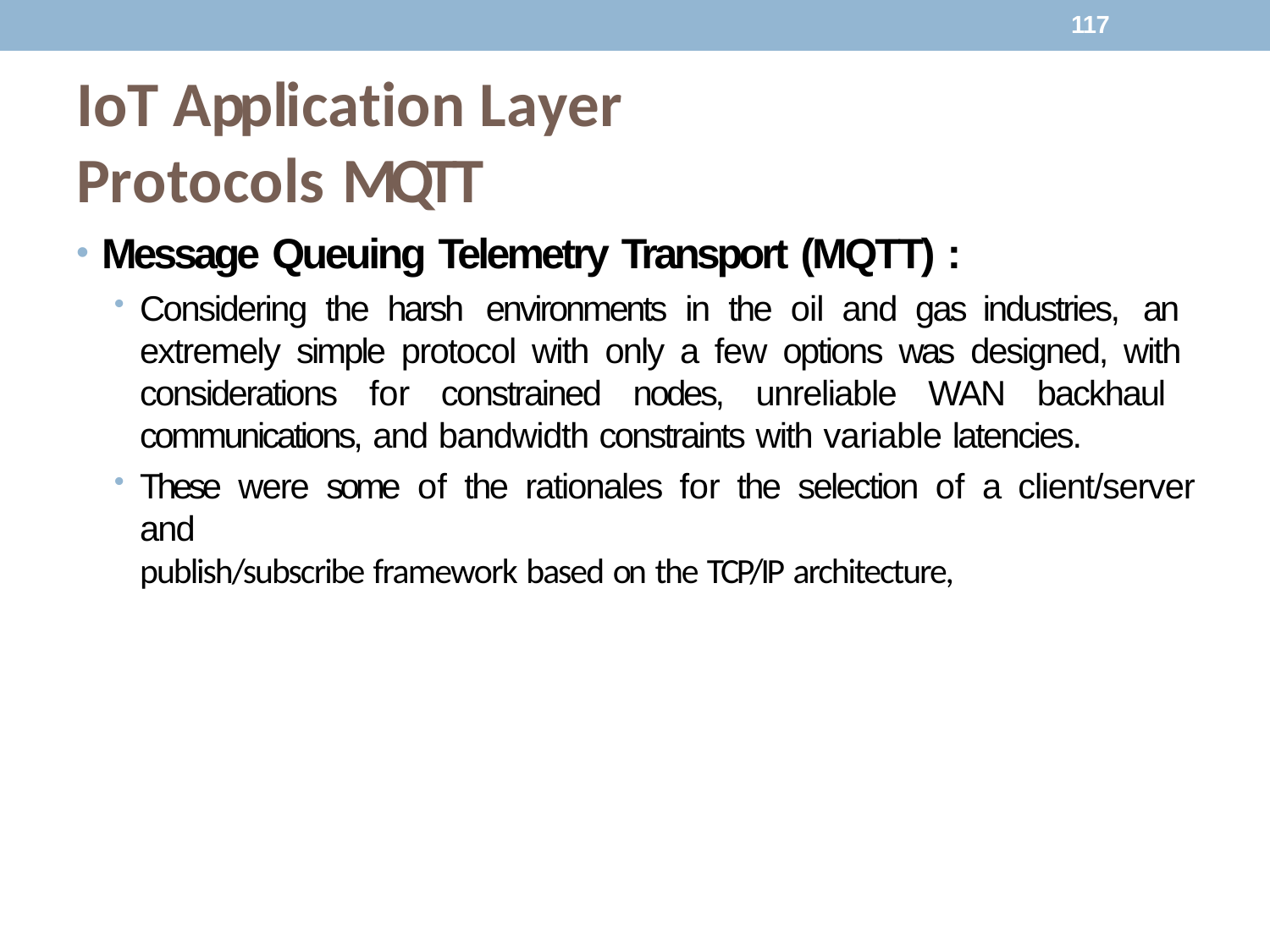

117
# IoT Application Layer Protocols  MQTT
Message Queuing Telemetry Transport (MQTT) :
Considering the harsh environments in the oil and gas industries, an  extremely simple protocol with only a few options was designed, with  considerations for constrained nodes, unreliable WAN backhaul  communications, and bandwidth constraints with variable latencies.
These were some of the rationales for the selection of a client/server and
publish/subscribe framework based on the TCP/IP architecture,